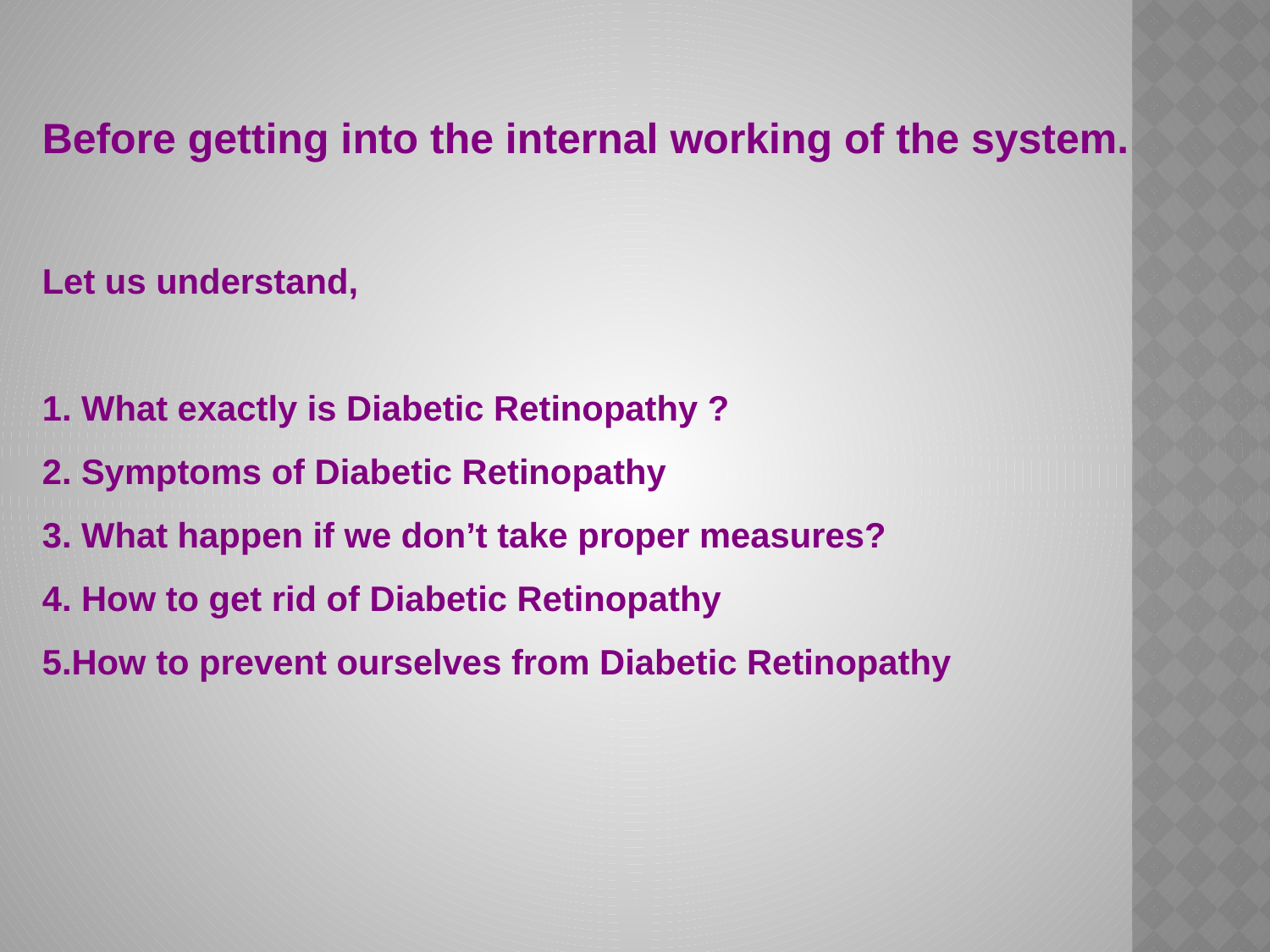

Before getting into the internal working of the system.

Let us understand,

1. What exactly is Diabetic Retinopathy ?
2. Symptoms of Diabetic Retinopathy
3. What happen if we don’t take proper measures?
4. How to get rid of Diabetic Retinopathy
5.How to prevent ourselves from Diabetic Retinopathy